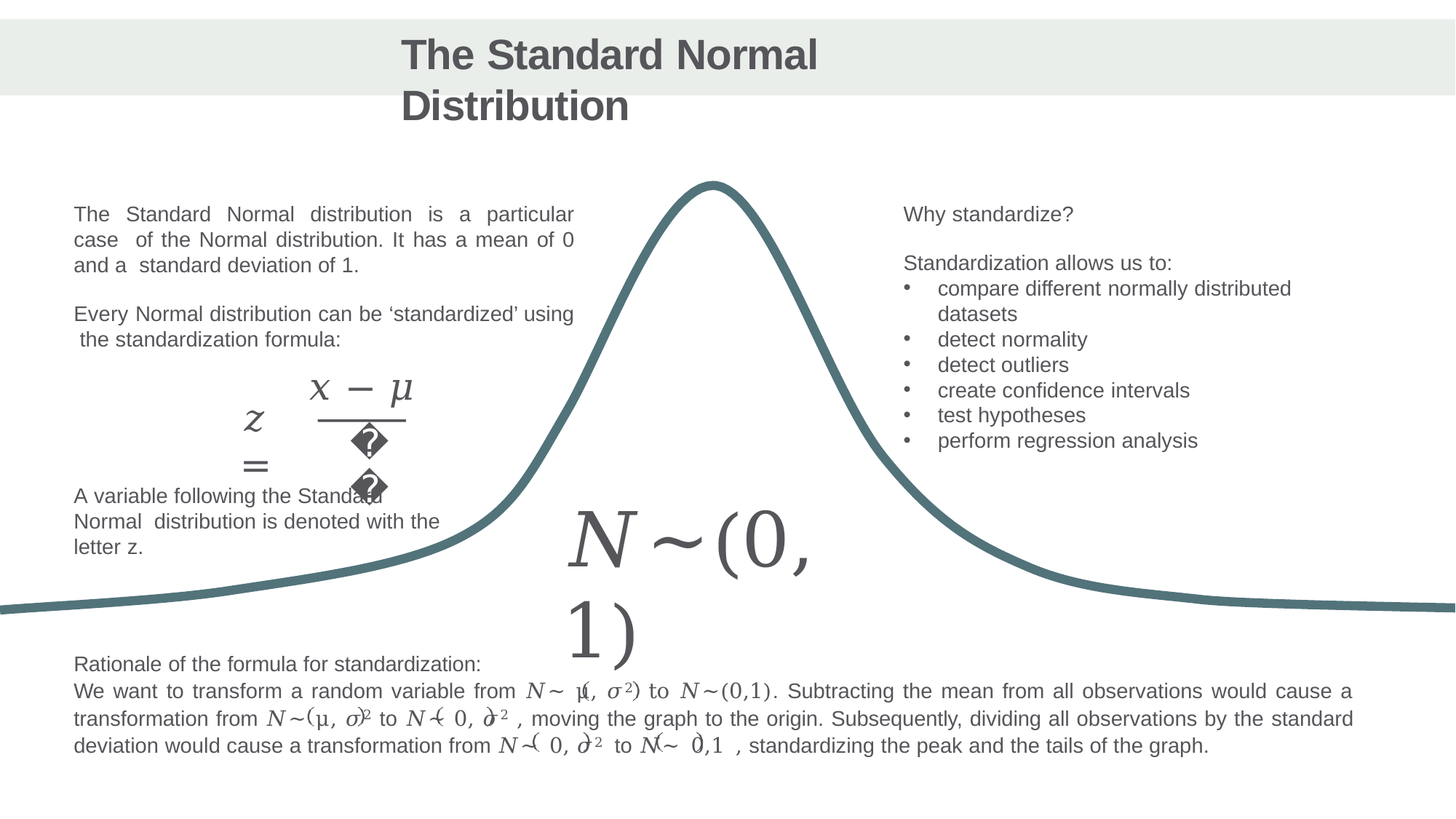

# The Standard Normal Distribution

The Standard Normal distribution is a particular case  of the Normal distribution. It has a mean of 0 and a  standard deviation of 1.

Every Normal distribution can be ‘standardized’ using  the standardization formula:
𝑥 − 𝜇
Why standardize?

Standardization allows us to:
compare different normally distributed datasets
detect normality
detect outliers
create confidence intervals
test hypotheses
perform regression analysis
𝑧 =
𝜎

A variable following the Standard Normal  distribution is denoted with the letter z.
𝑁~(0,1)
Rationale of the formula for standardization:
We want to transform a random variable from 𝑁~ μ, 𝜎2 to 𝑁~(0,1). Subtracting the mean from all observations would cause a  transformation from 𝑁~ μ, 𝜎2 to 𝑁~ 0, 𝜎2 , moving the graph to the origin. Subsequently, dividing all observations by the standard  deviation would cause a transformation from 𝑁~ 0, 𝜎2 to 𝑁~ 0,1 , standardizing the peak and the tails of the graph.